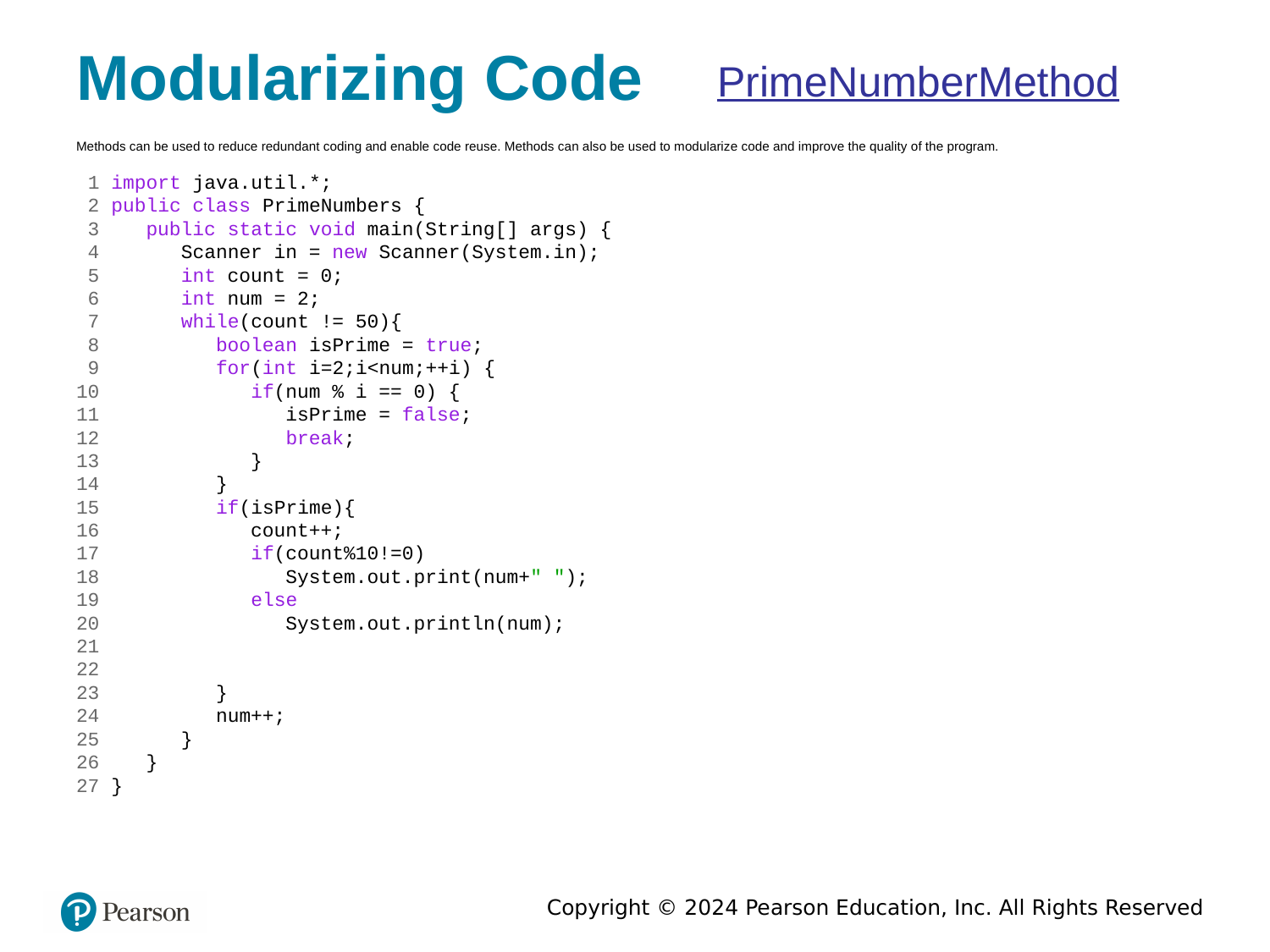

# Modularizing Code
PrimeNumberMethod
Methods can be used to reduce redundant coding and enable code reuse. Methods can also be used to modularize code and improve the quality of the program.
 1 import java.util.*;
 2 public class PrimeNumbers {
 3    public static void main(String[] args) {
 4       Scanner in = new Scanner(System.in);
 5       int count = 0;
 6       int num = 2;
 7       while(count != 50){
 8          boolean isPrime = true;
 9          for(int i=2;i<num;++i) {
10             if(num % i == 0) {
11                isPrime = false;
12                break;
13             }
14          }
15          if(isPrime){
16             count++;
17             if(count%10!=0)
18                System.out.print(num+" ");
19             else
20                System.out.println(num);
21
22
23          }
24          num++;
25       }
26    }
27 }